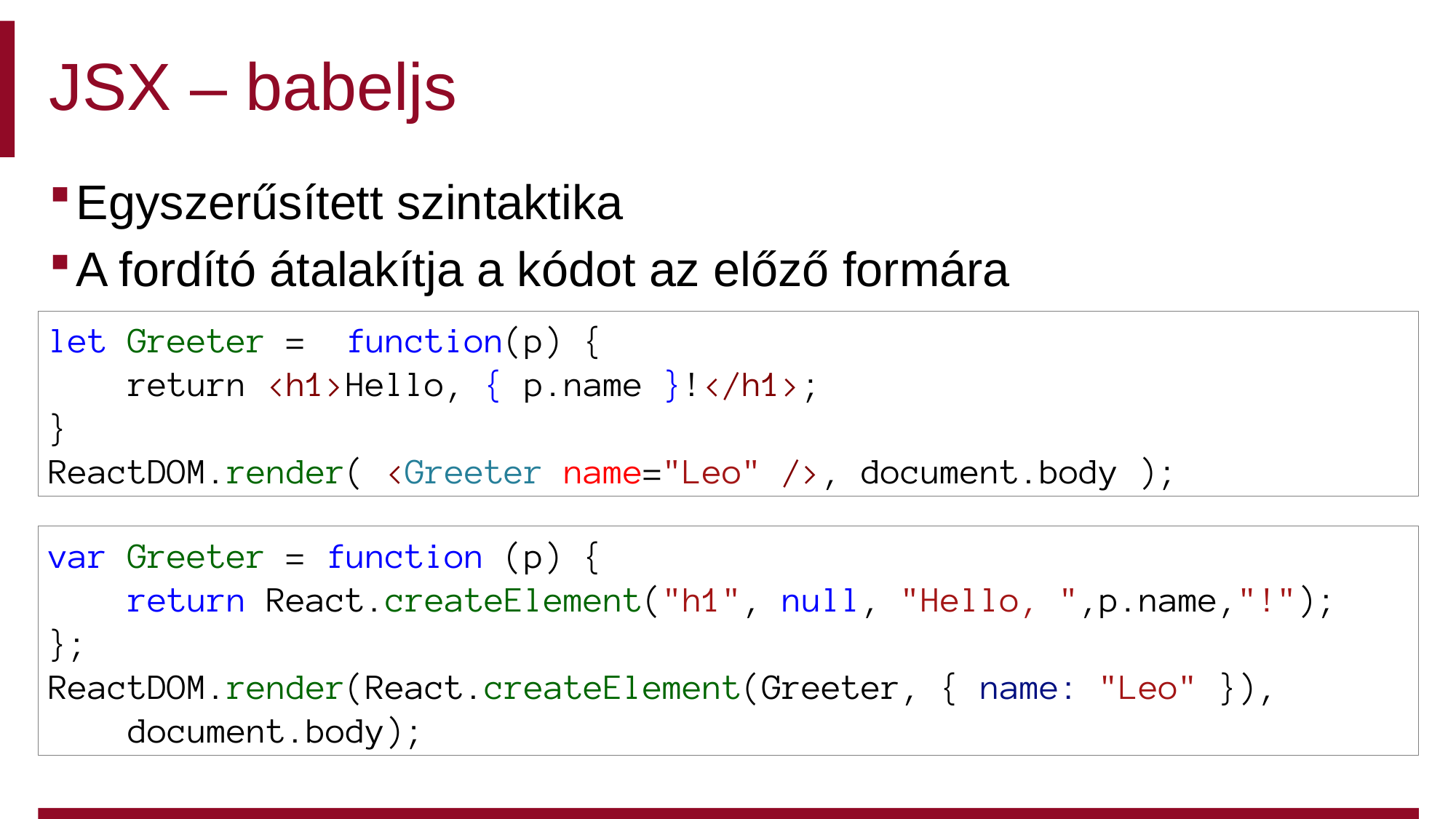

# JSX – babeljs
Egyszerűsített szintaktika
A fordító átalakítja a kódot az előző formára

let Greeter =  function(p) {
    return <h1>Hello, { p.name }!</h1>;
}
ReactDOM.render( <Greeter name="Leo" />, document.body );
var Greeter = function (p) {
    return React.createElement("h1", null, "Hello, ",p.name,"!");
};
ReactDOM.render(React.createElement(Greeter, { name: "Leo" }),
    document.body);